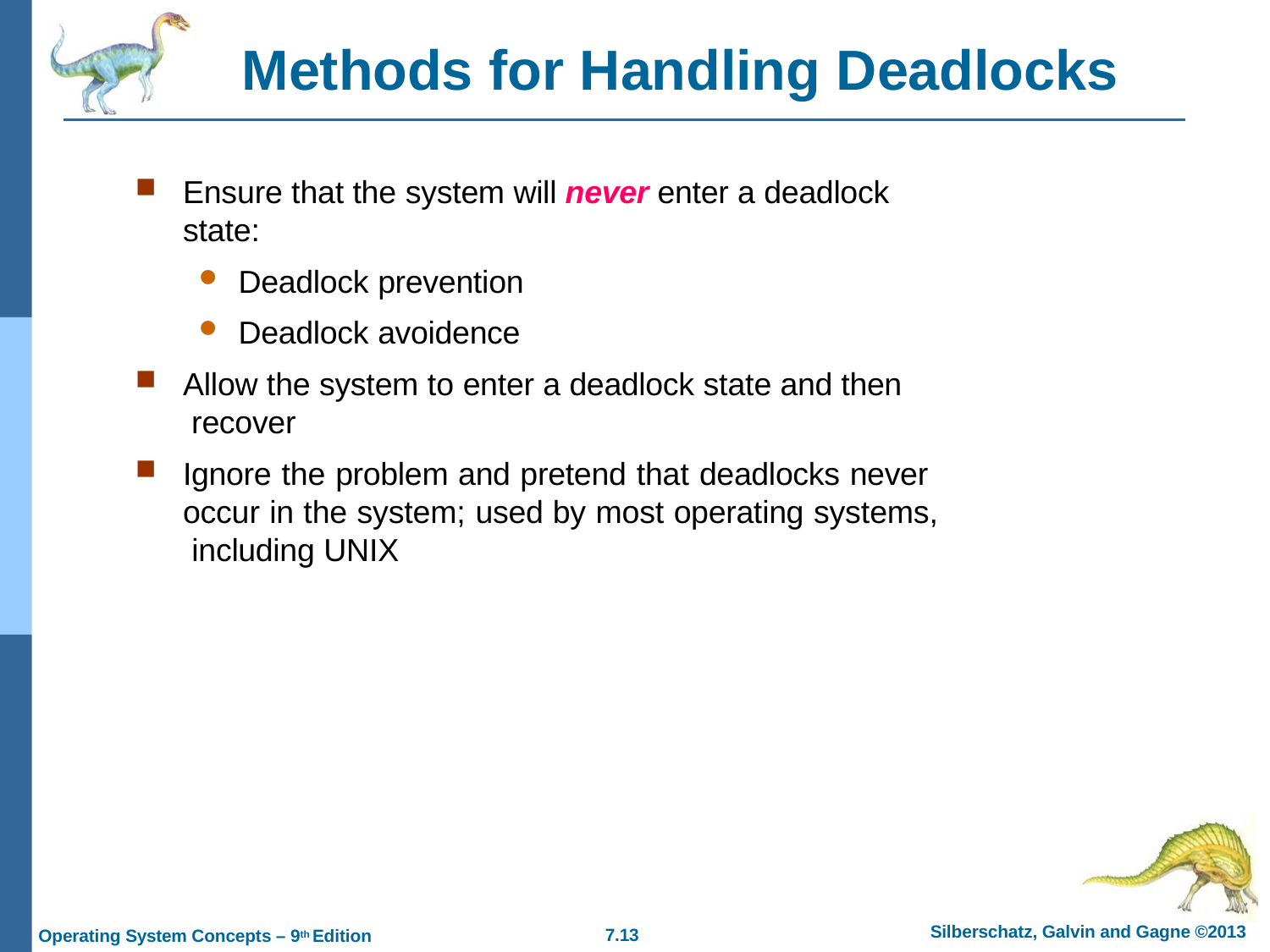

# Methods for Handling Deadlocks
Ensure that the system will never enter a deadlock  state:
Deadlock prevention
Deadlock avoidence
Allow the system to enter a deadlock state and then  recover
Ignore the problem and pretend that deadlocks never  occur in the system; used by most operating systems,  including UNIX
Silberschatz, Galvin and Gagne ©2013
7.13
Operating System Concepts – 9th Edition